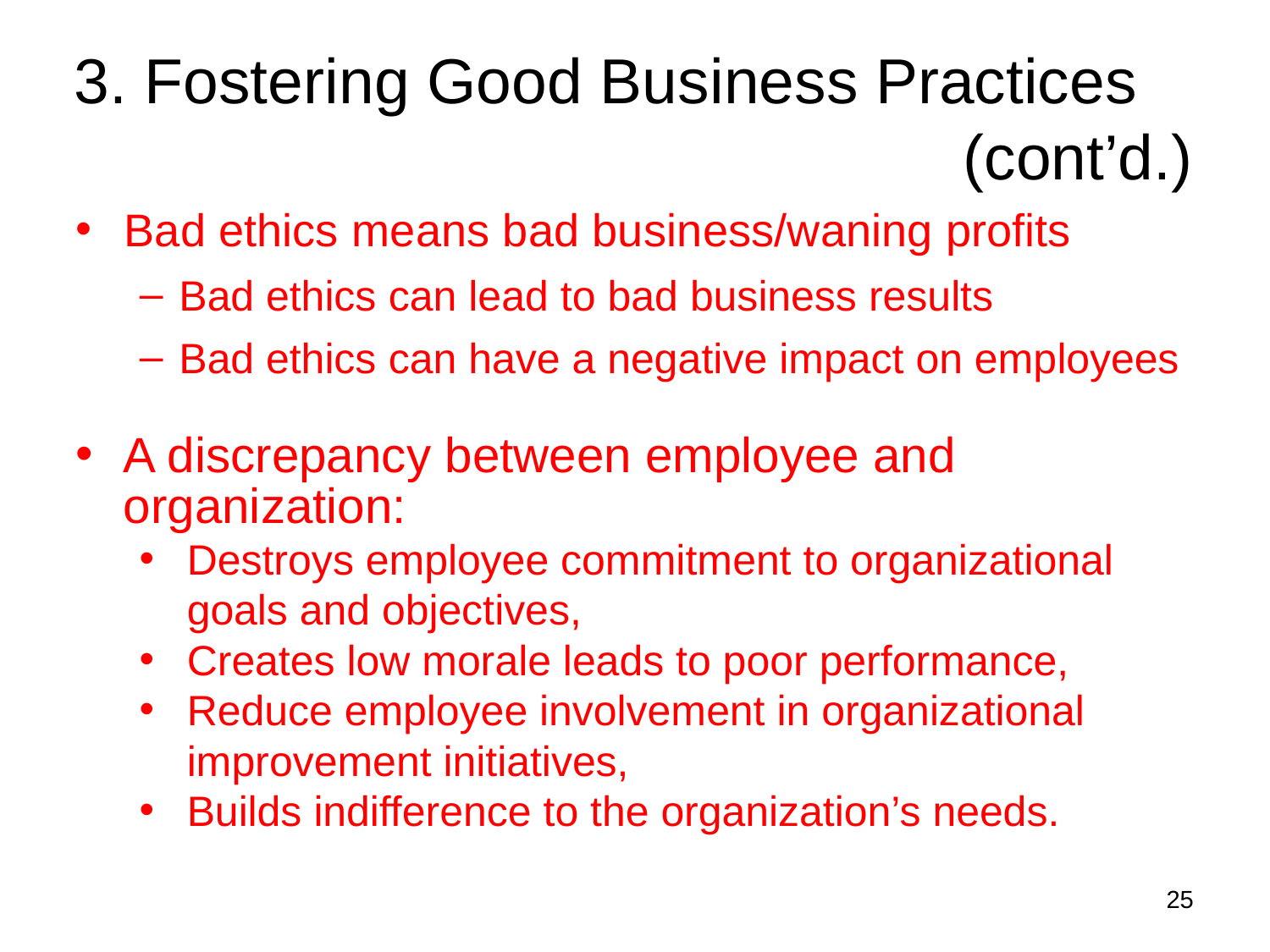

3. Fostering Good Business Practices 							(cont’d.)
Bad ethics means bad business/waning profits

Bad ethics can lead to bad business results

Bad ethics can have a negative impact on employees

A discrepancy between employee and organization:
Destroys employee commitment to organizational goals and objectives,
Creates low morale leads to poor performance,
Reduce employee involvement in organizational improvement initiatives,
Builds indifference to the organization’s needs.
25